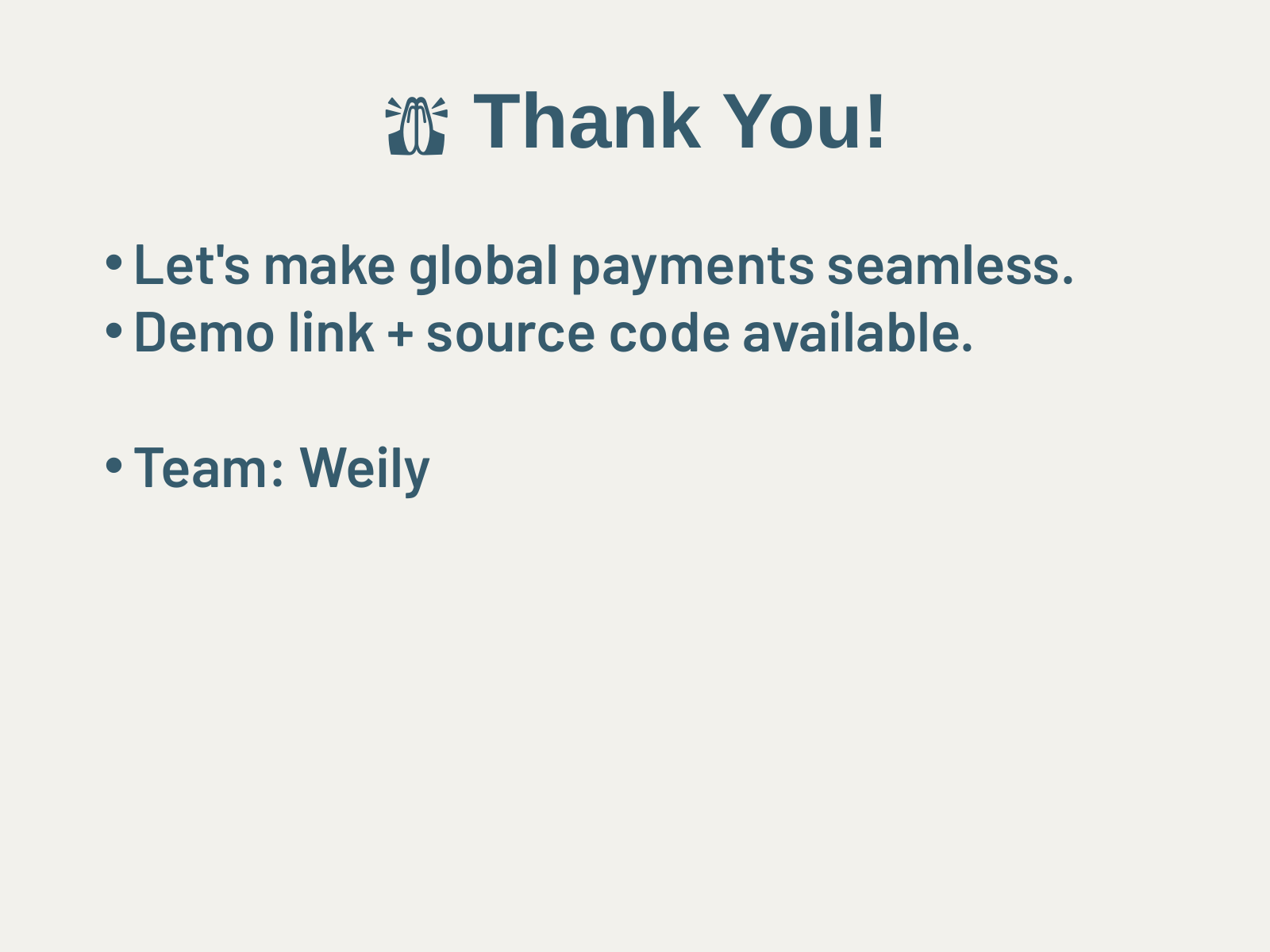

🙏 Thank You!
Let's make global payments seamless.
Demo link + source code available.

Team: Weily